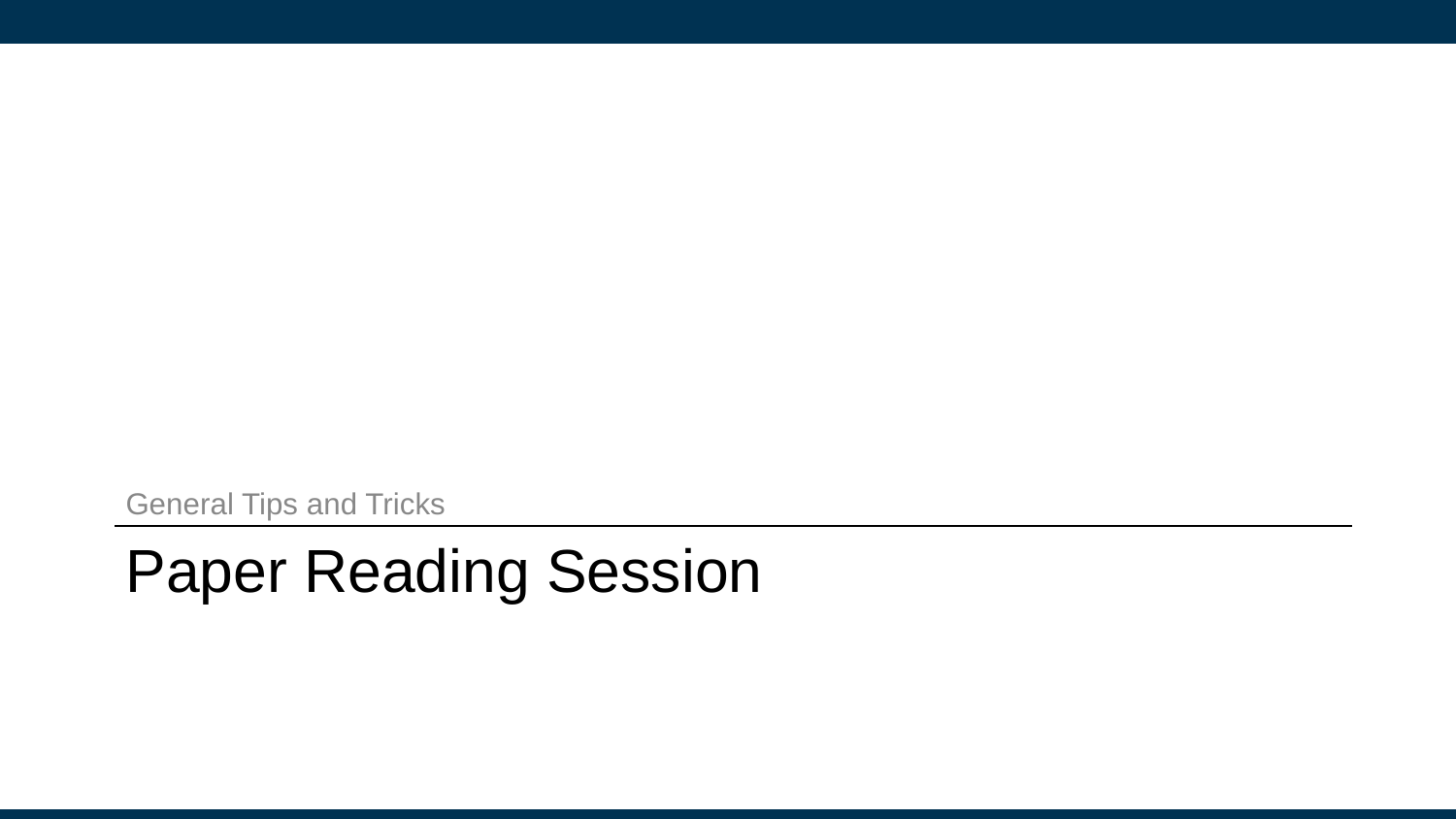

General Tips and Tricks
# Paper Reading Session